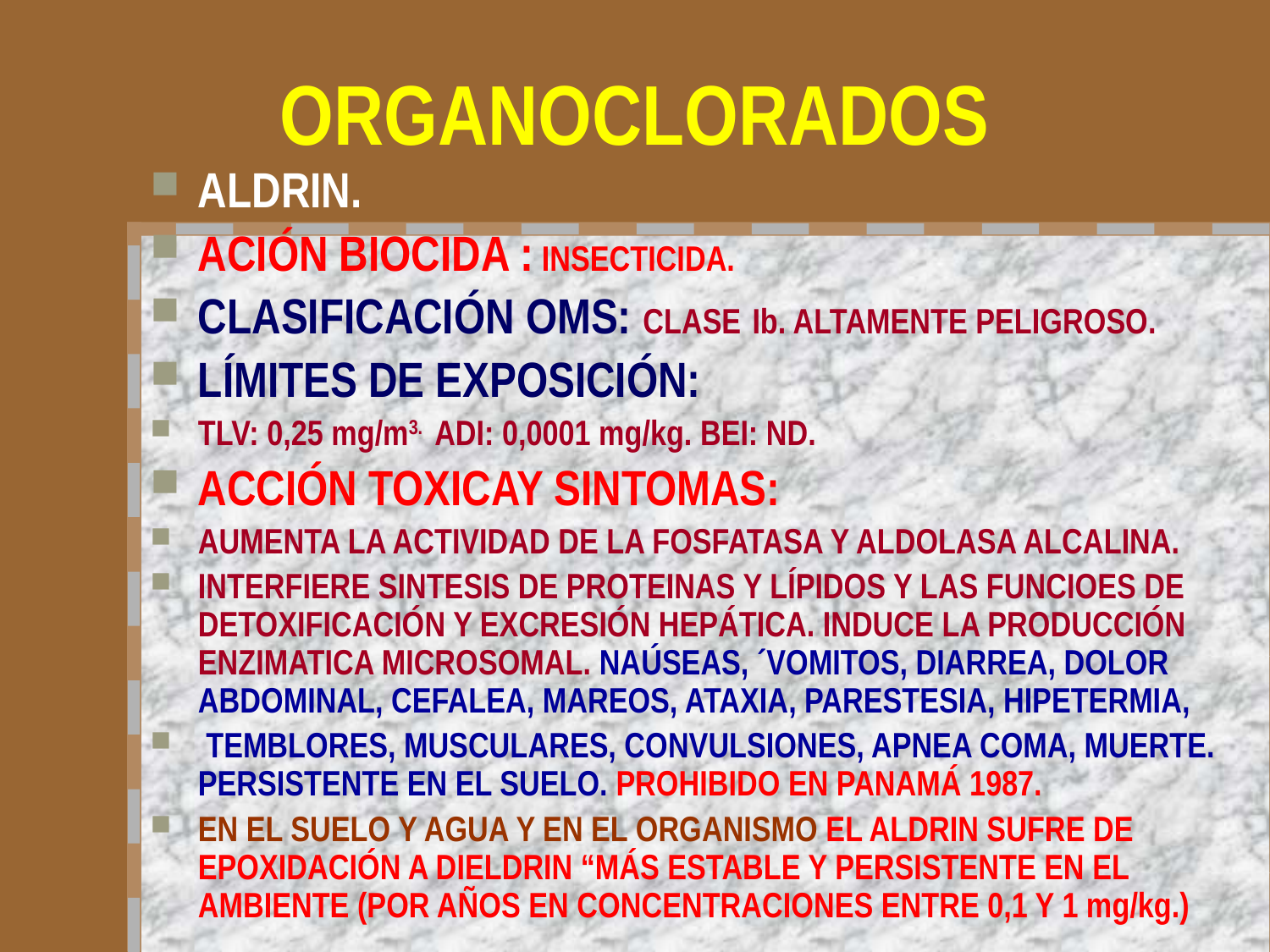

# ORGANOCLORADOS
ALDRIN.
ACIÓN BIOCIDA : INSECTICIDA.
CLASIFICACIÓN OMS: CLASE Ib. ALTAMENTE PELIGROSO.
LÍMITES DE EXPOSICIÓN:
TLV: 0,25 mg/m3.  ADI: 0,0001 mg/kg. BEI: ND.
ACCIÓN TOXICAY SINTOMAS:
AUMENTA LA ACTIVIDAD DE LA FOSFATASA Y ALDOLASA ALCALINA.
INTERFIERE SINTESIS DE PROTEINAS Y LÍPIDOS Y LAS FUNCIOES DE DETOXIFICACIÓN Y EXCRESIÓN HEPÁTICA. INDUCE LA PRODUCCIÓN ENZIMATICA MICROSOMAL. NAÚSEAS, ´VOMITOS, DIARREA, DOLOR ABDOMINAL, CEFALEA, MAREOS, ATAXIA, PARESTESIA, HIPETERMIA,
 TEMBLORES, MUSCULARES, CONVULSIONES, APNEA COMA, MUERTE. PERSISTENTE EN EL SUELO. PROHIBIDO EN PANAMÁ 1987.
EN EL SUELO Y AGUA Y EN EL ORGANISMO EL ALDRIN SUFRE DE EPOXIDACIÓN A DIELDRIN “MÁS ESTABLE Y PERSISTENTE EN EL AMBIENTE (POR AÑOS EN CONCENTRACIONES ENTRE 0,1 Y 1 mg/kg.)